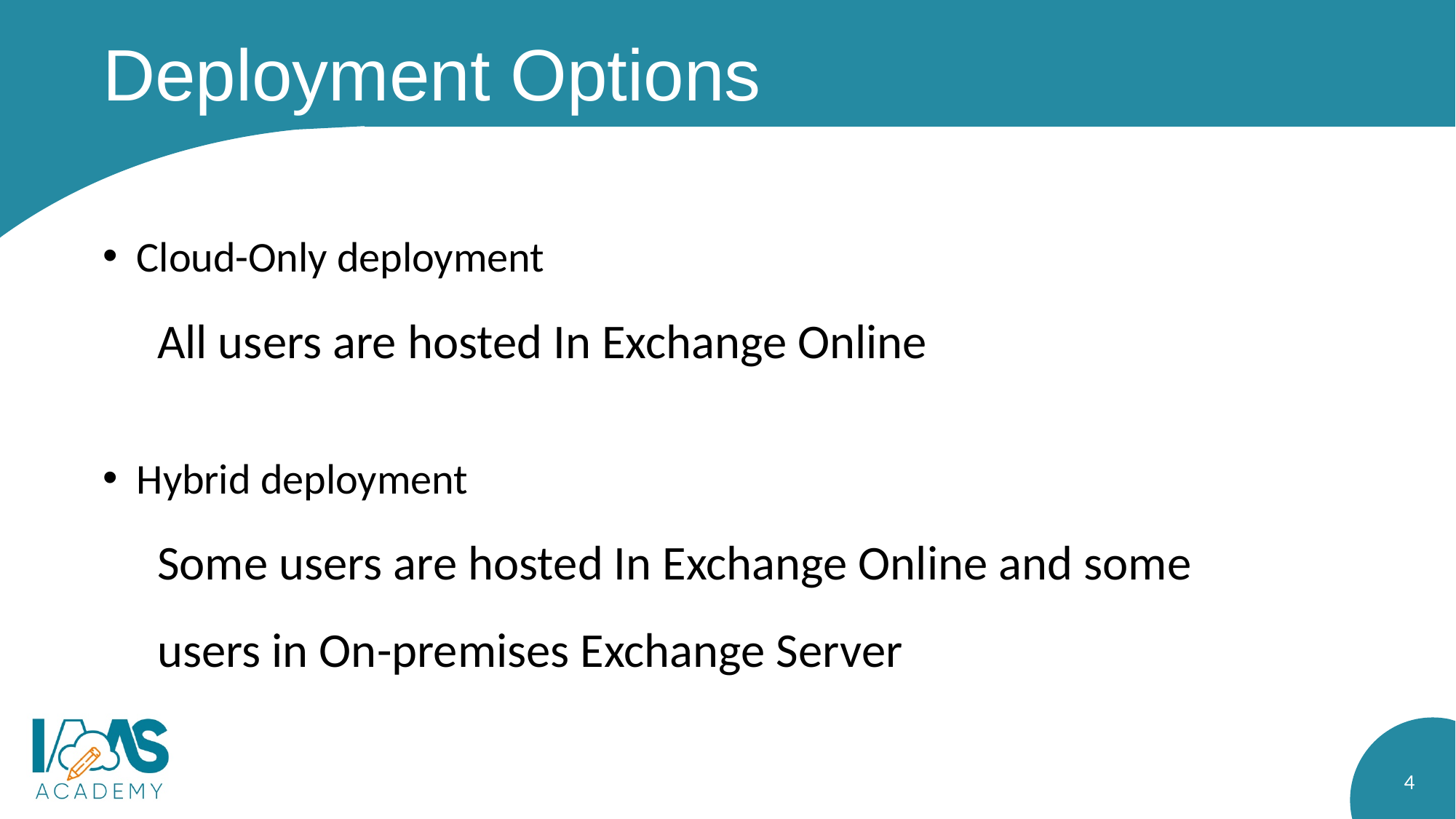

# Deployment Options
Cloud-Only deployment
All users are hosted In Exchange Online
Hybrid deployment
Some users are hosted In Exchange Online and some users in On-premises Exchange Server
4